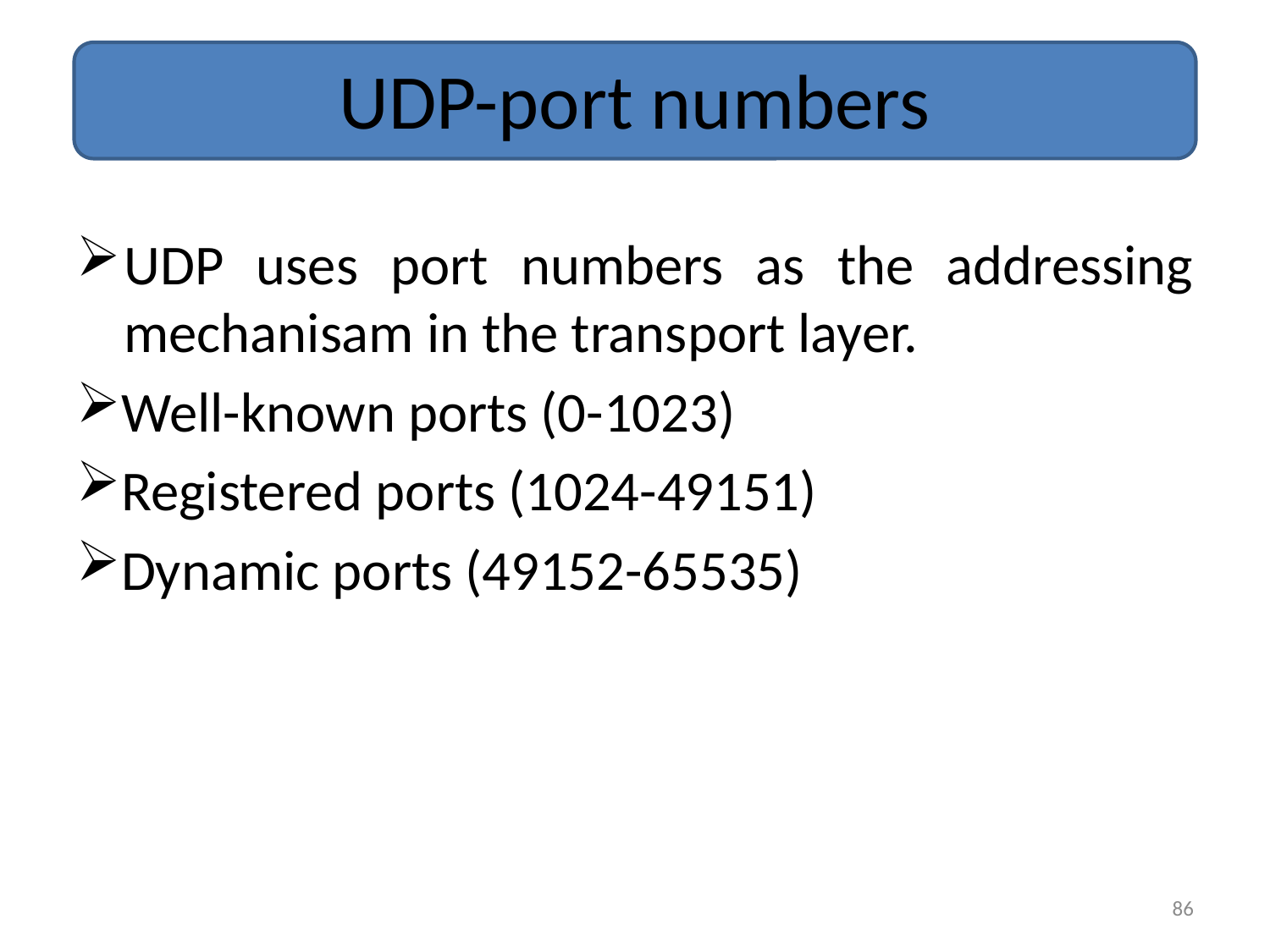

# UDP-port numbers

UDP uses port numbers as the addressing mechanisam in the transport layer.
Well-known ports (0-1023)
Registered ports (1024-49151)
Dynamic ports (49152-65535)

86